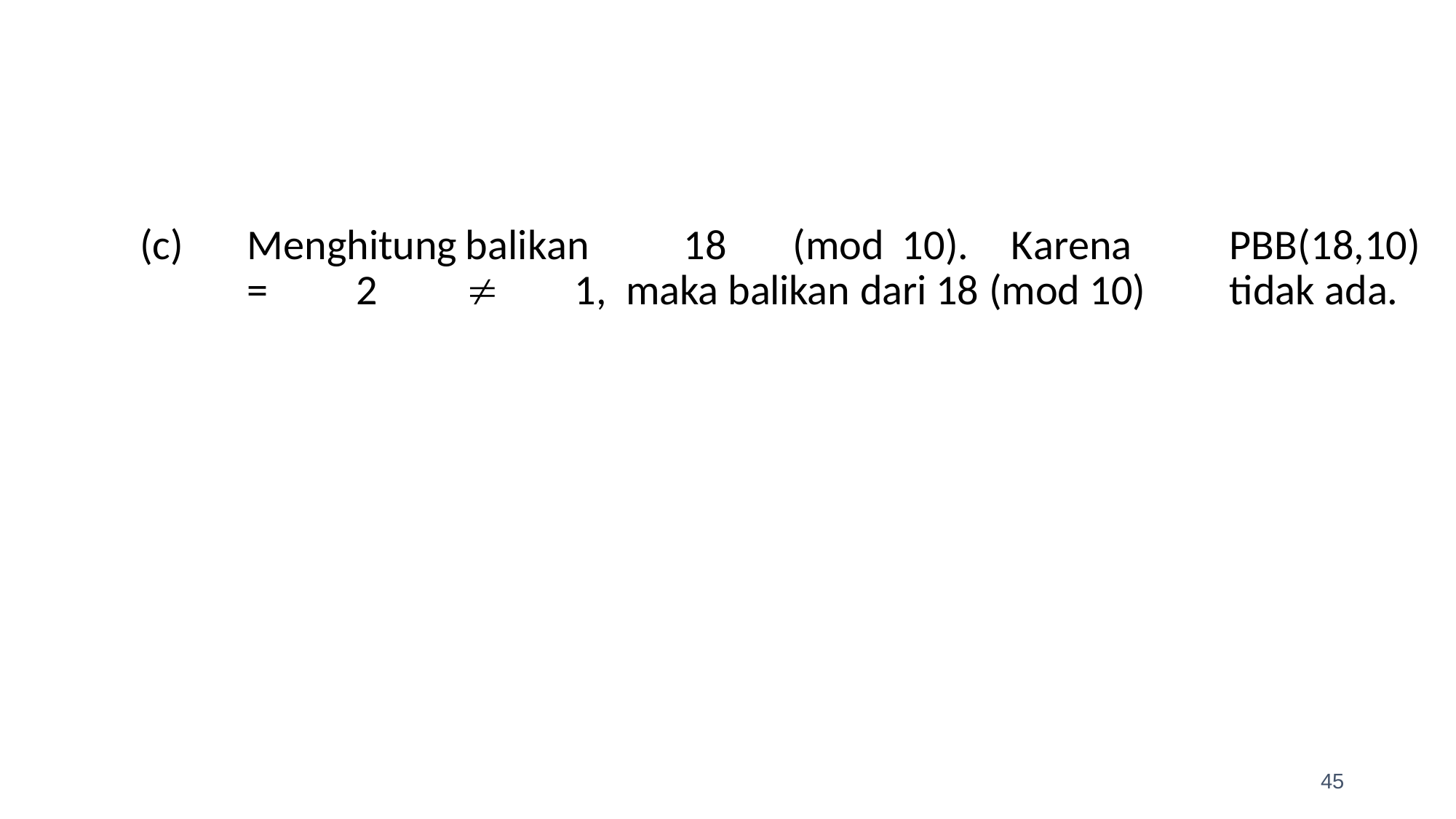

# (c)	Menghitung	balikan	18	(mod	10).	Karena	PBB(18,10)	=	2	≠	1,  maka balikan dari 18 (mod 10)	tidak ada.
45